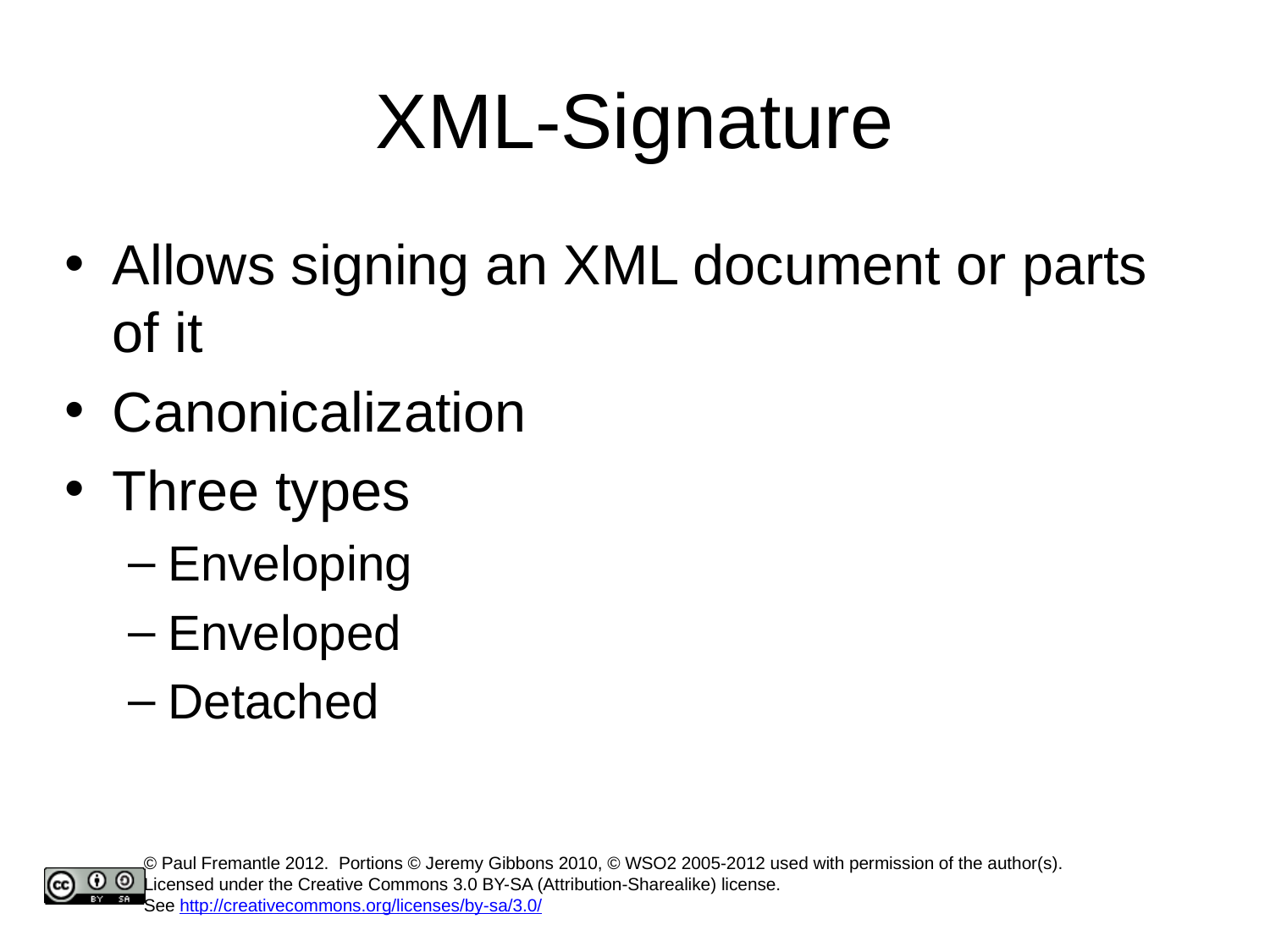

# XML-Signature
Allows signing an XML document or parts of it
Canonicalization
Three types
Enveloping
Enveloped
Detached